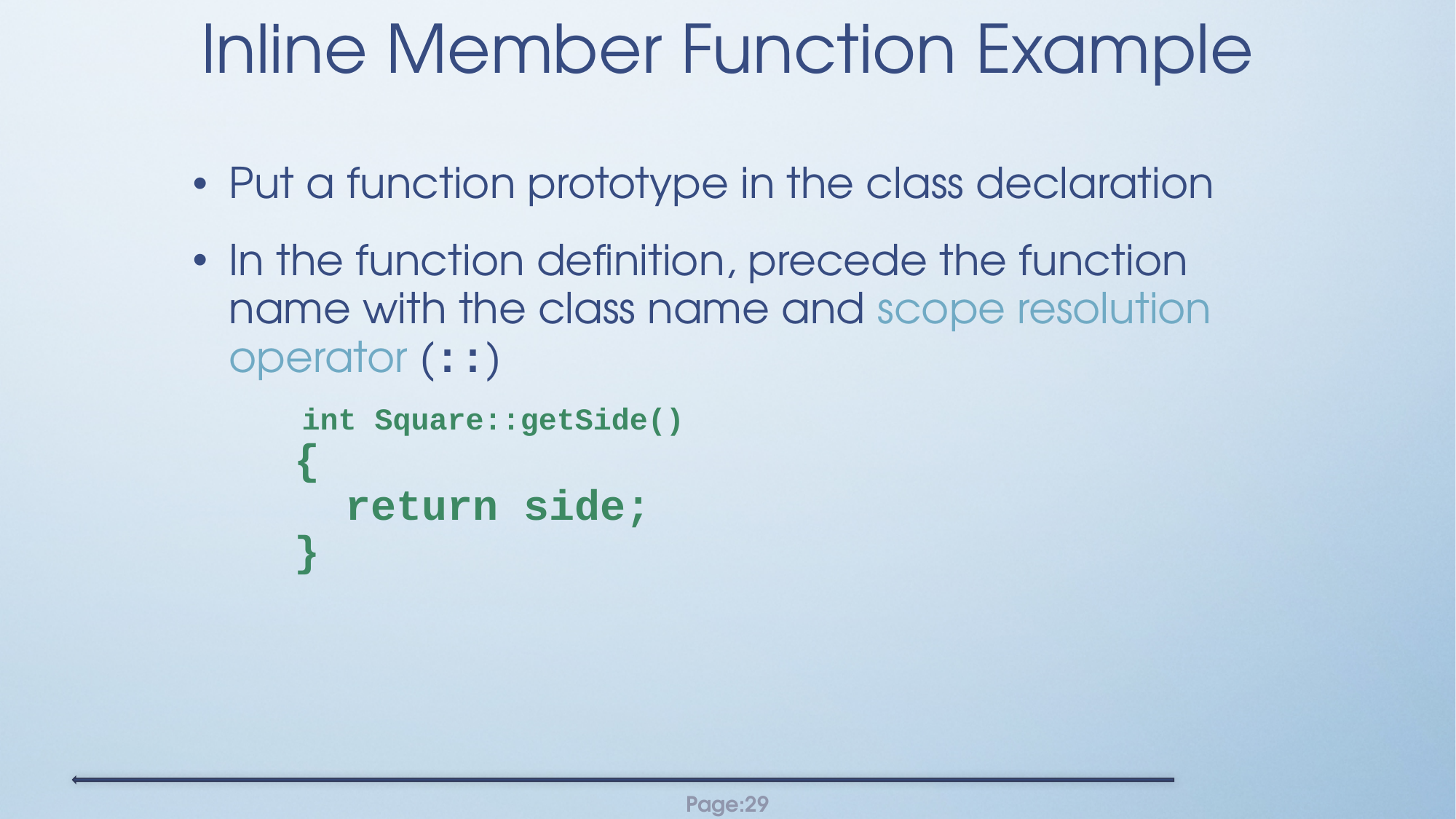

# Inline Member Function Example
Put a function prototype in the class declaration
In the function definition, precede the function name with the class name and scope resolution operator (::)
	 int Square::getSide()
{
  return side;
}